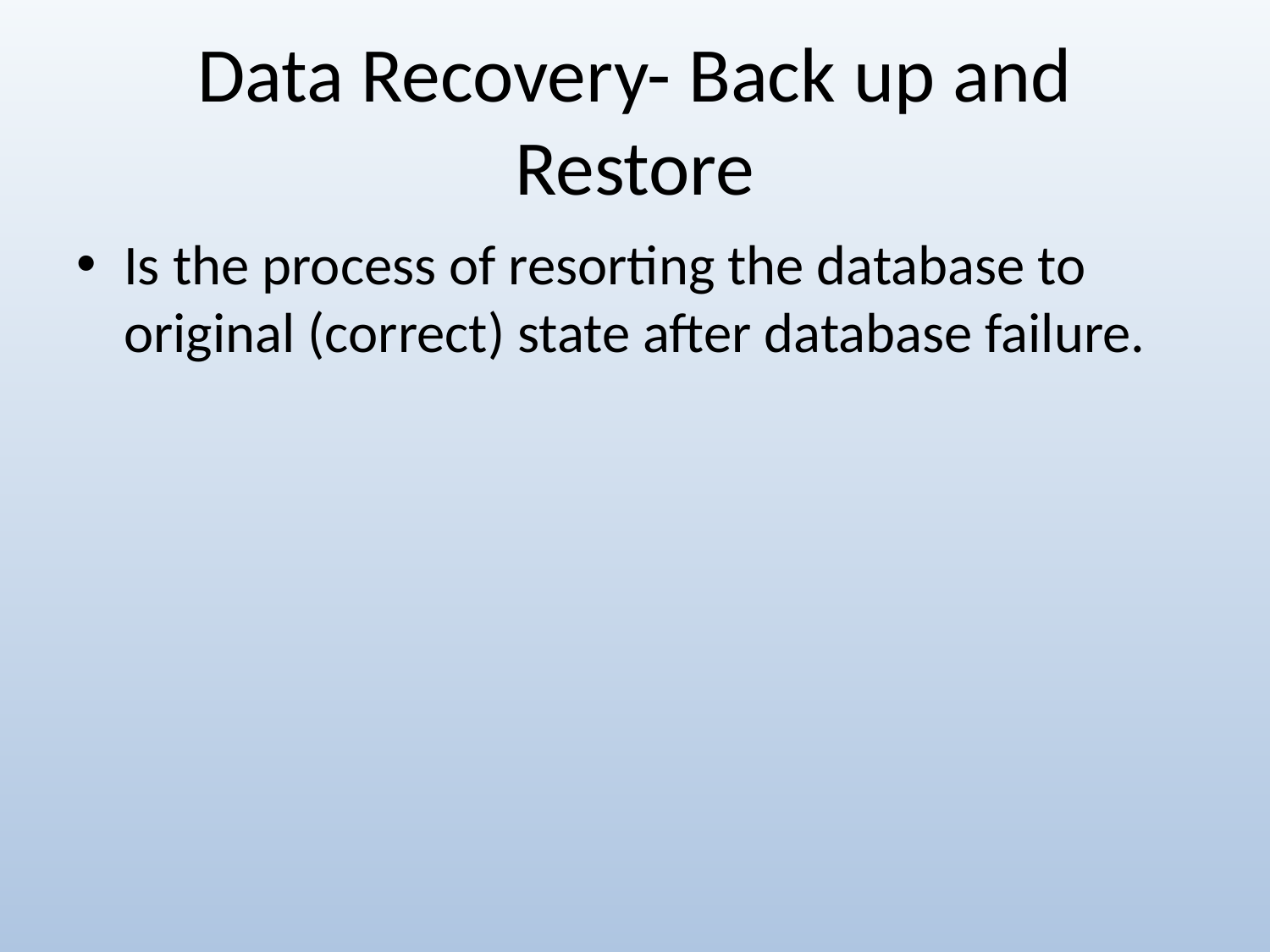

# Data Recovery- Back up and Restore
Is the process of resorting the database to original (correct) state after database failure.